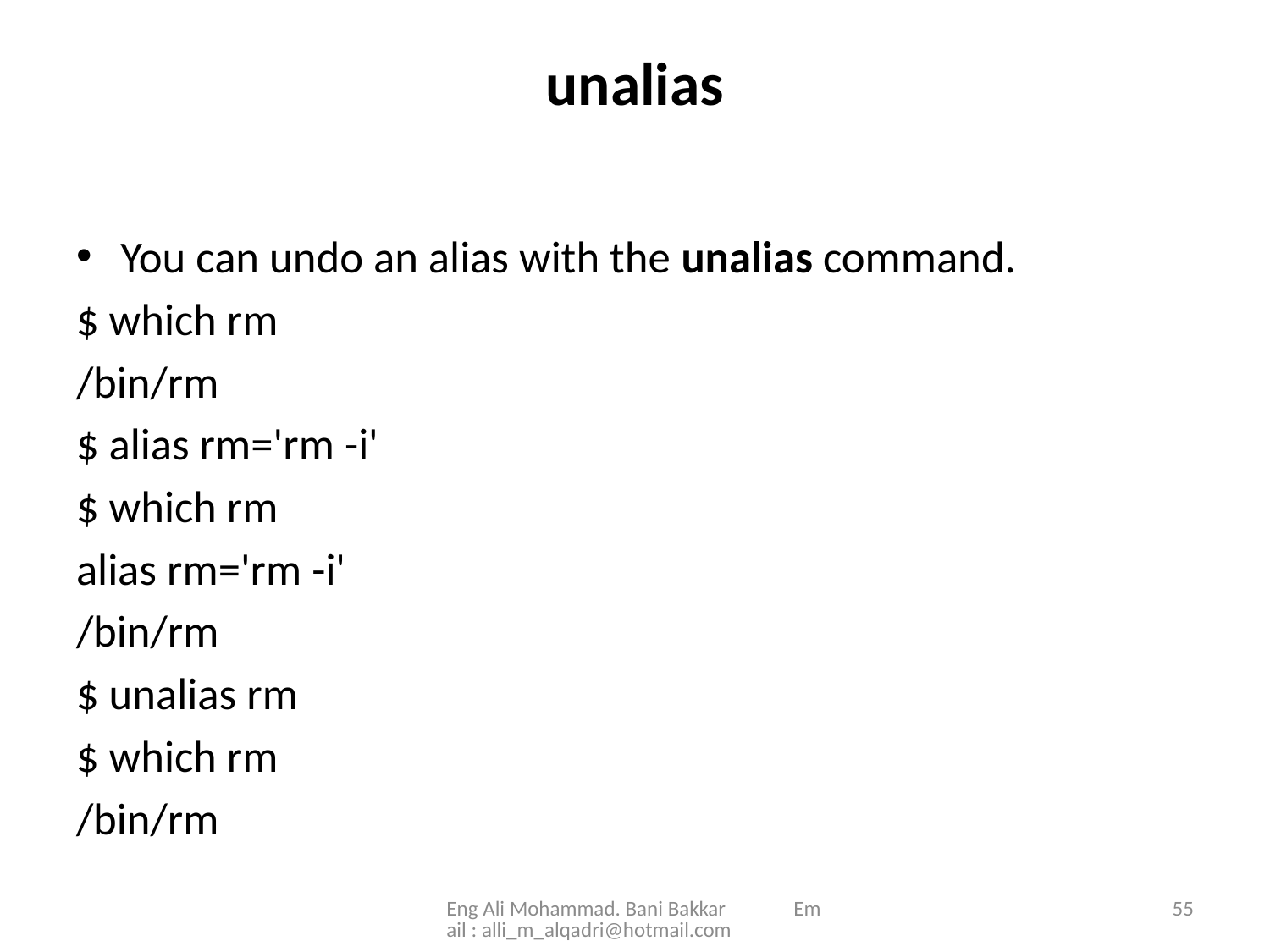

# unalias
You can undo an alias with the unalias command.
$ which rm
/bin/rm
$ alias rm='rm -i'
$ which rm
alias rm='rm -i'
/bin/rm
$ unalias rm
$ which rm
/bin/rm
Eng Ali Mohammad. Bani Bakkar              Email : alli_m_alqadri@hotmail.com
55